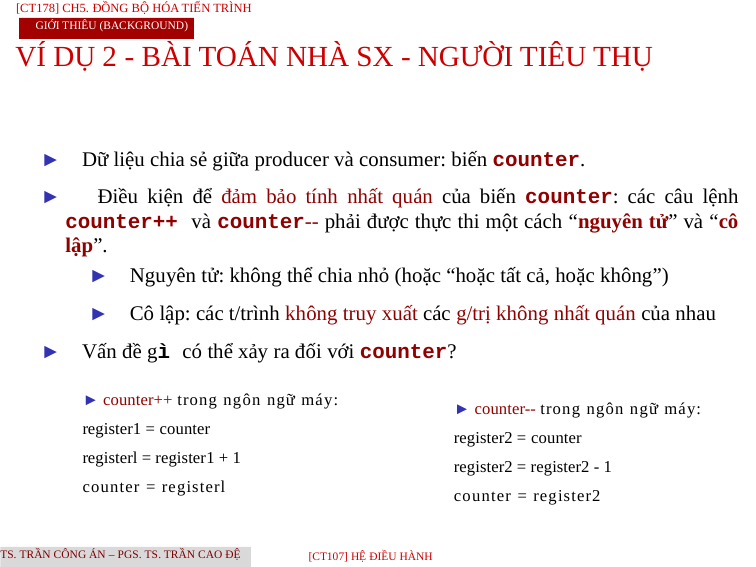

[CT178] Ch5. Đồng Bộ Hóa Tiến Trình
Giới thiêu (Background)
VÍ DỤ 2 - BÀI TOÁN NHÀ SX - NGƯỜI TIÊU THỤ
►    Dữ liệu chia sẻ giữa producer và consumer: biến counter.
►    Điều kiện để đảm bảo tính nhất quán của biến counter: các câu lệnh counter++ và counter-- phải được thực thi một cách “nguyên tử” và “cô lập”.
►    Nguyên tử: không thể chia nhỏ (hoặc “hoặc tất cả, hoặc không”)
►    Cô lập: các t/trình không truy xuất các g/trị không nhất quán của nhau
►    Vấn đề gì có thể xảy ra đối với counter?
► counter++ trong ngôn ngữ máy: register1 = counter
registerl = register1 + 1
counter = registerl
► counter-- trong ngôn ngữ máy: register2 = counter
register2 = register2 - 1
counter = register2
TS. Trần Công Án – PGS. TS. Trần Cao Đệ
[CT107] HỆ điều hành